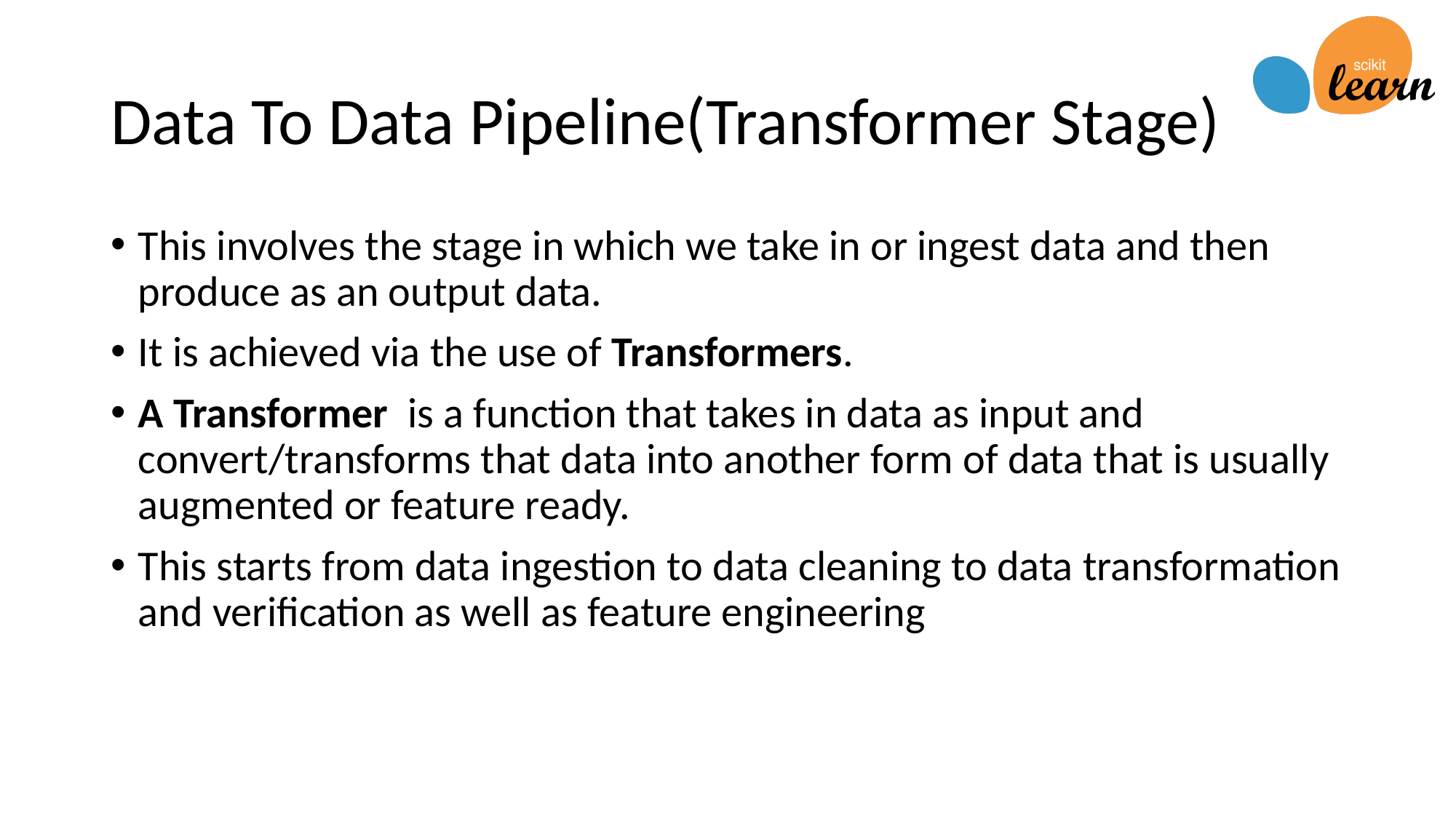

# Data To Data Pipeline(Transformer Stage)
This involves the stage in which we take in or ingest data and then produce as an output data.
It is achieved via the use of Transformers.
A Transformer  is a function that takes in data as input and convert/transforms that data into another form of data that is usually augmented or feature ready.
This starts from data ingestion to data cleaning to data transformation and verification as well as feature engineering